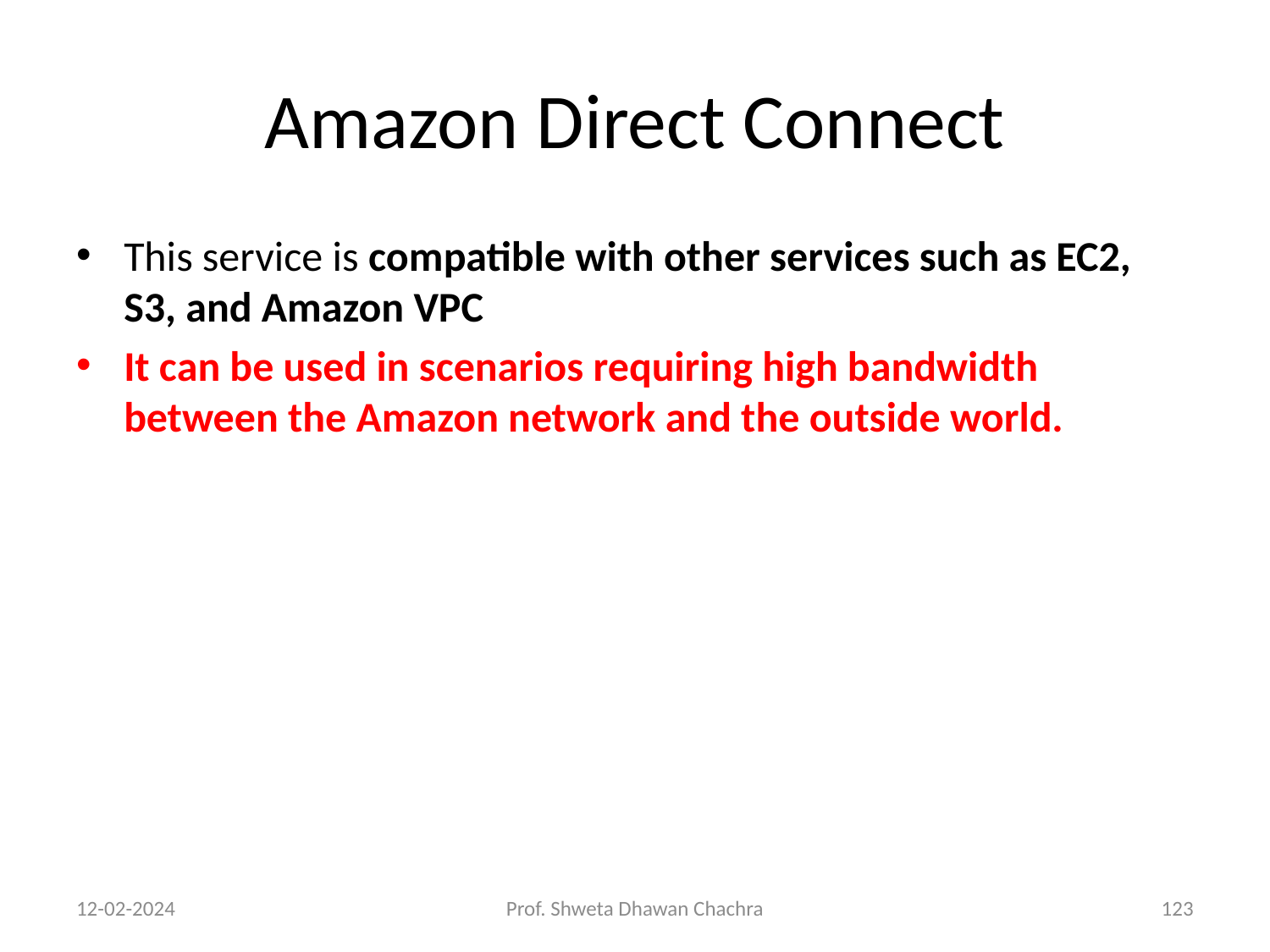

# Amazon Direct Connect
This service is compatible with other services such as EC2, S3, and Amazon VPC
It can be used in scenarios requiring high bandwidth between the Amazon network and the outside world.
12-02-2024
Prof. Shweta Dhawan Chachra
123